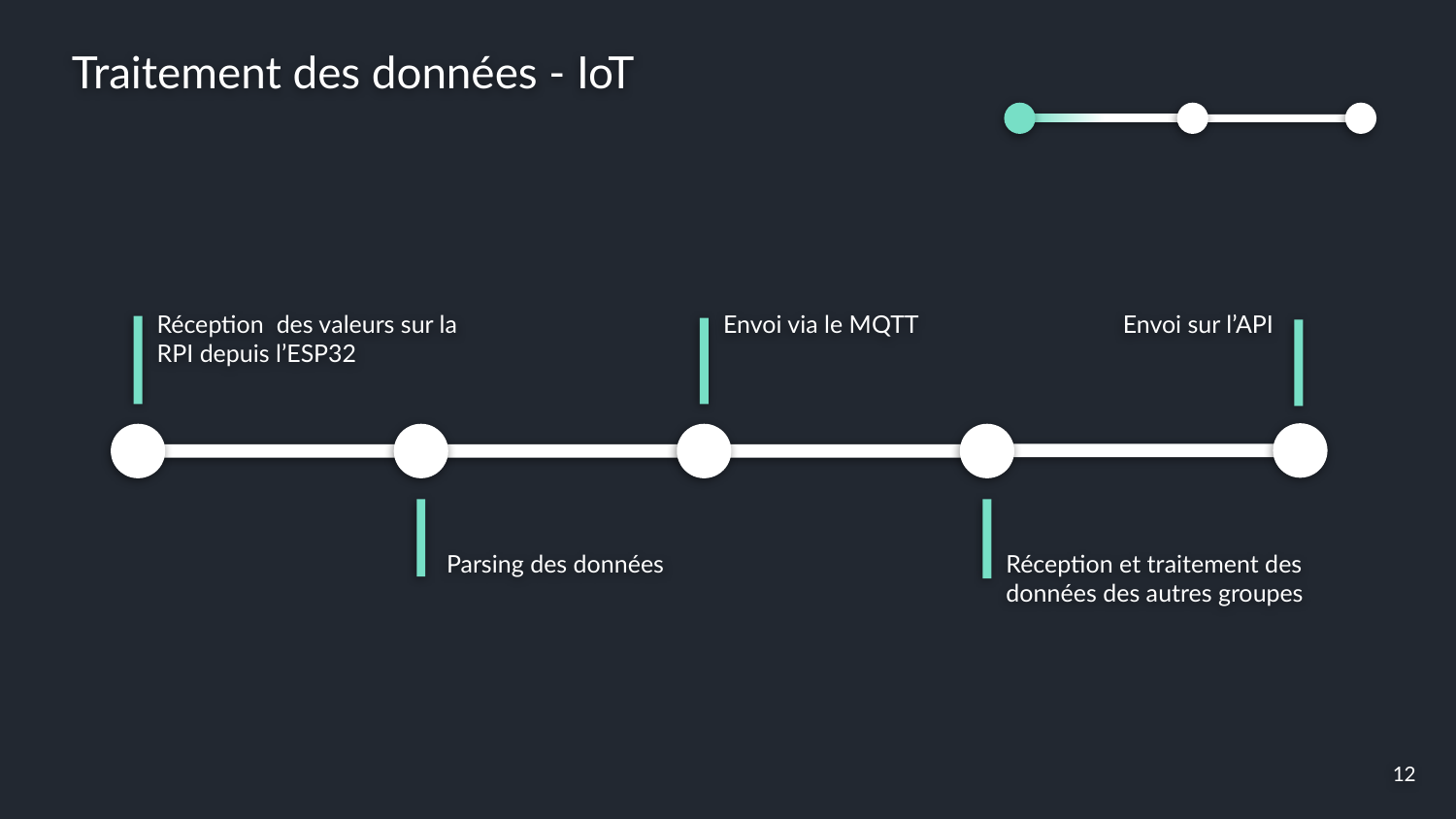

Traitement des données - IoT

Envoi sur l’API

Réception  des valeurs sur la RPI depuis l’ESP32

Envoi via le MQTT

Parsing des données

Réception et traitement des données des autres groupes

12